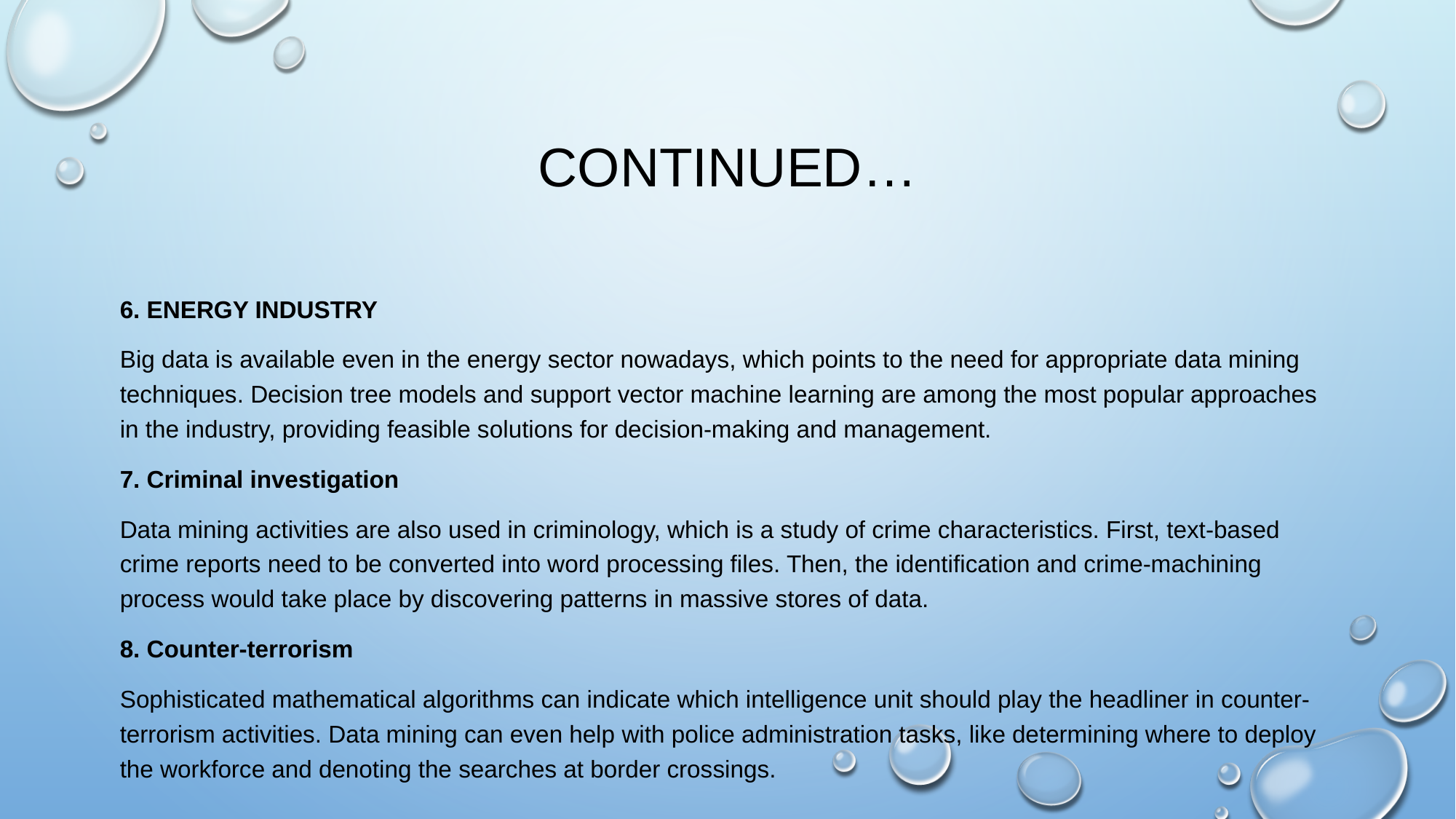

# Continued…
6. Energy Industry
Big data is available even in the energy sector nowadays, which points to the need for appropriate data mining techniques. Decision tree models and support vector machine learning are among the most popular approaches in the industry, providing feasible solutions for decision-making and management.
7. Criminal investigation
Data mining activities are also used in criminology, which is a study of crime characteristics. First, text-based crime reports need to be converted into word processing files. Then, the identification and crime-machining process would take place by discovering patterns in massive stores of data.
8. Counter-terrorism
Sophisticated mathematical algorithms can indicate which intelligence unit should play the headliner in counter-terrorism activities. Data mining can even help with police administration tasks, like determining where to deploy the workforce and denoting the searches at border crossings.